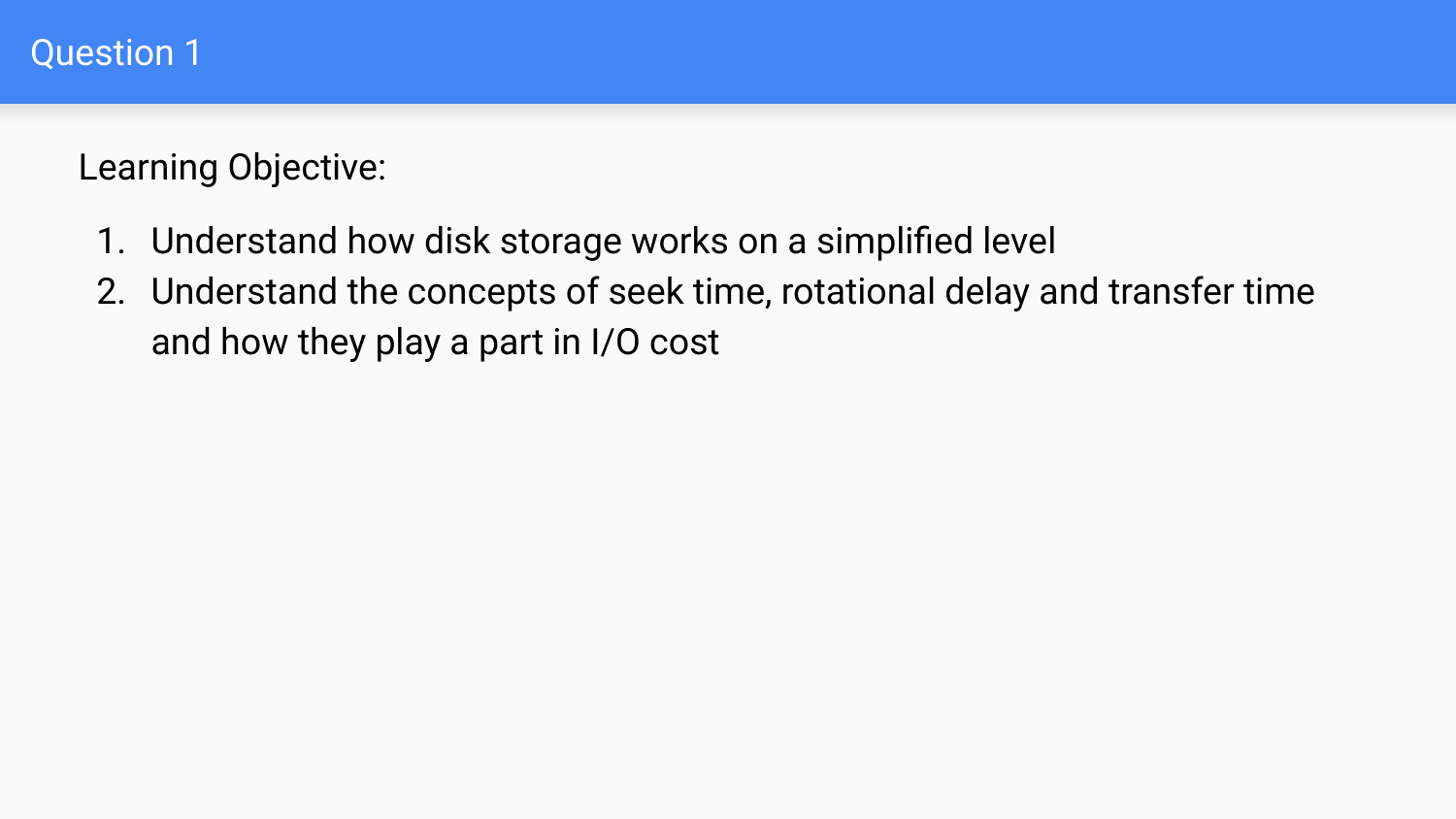

# Question 1
Learning Objective:
Understand how disk storage works on a simplified level
Understand the concepts of seek time, rotational delay and transfer time and how they play a part in I/O cost